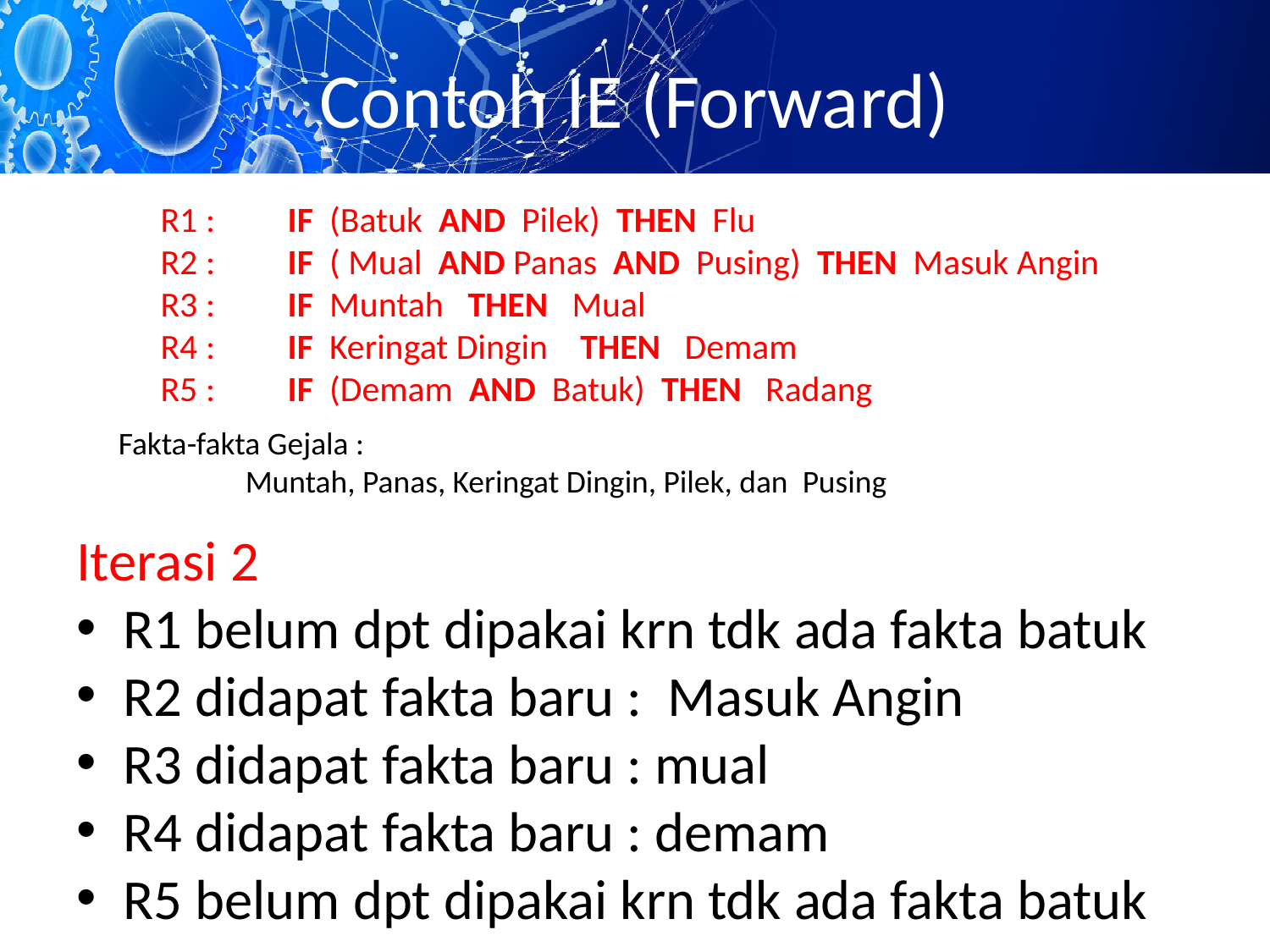

Contoh IE (Forward)
R1 : 	IF  (Batuk  AND  Pilek)  THEN  Flu
R2 :	IF  ( Mual  AND Panas  AND  Pusing)  THEN  Masuk Angin
R3 :	IF  Muntah   THEN   Mual
R4 :	IF  Keringat Dingin    THEN   Demam
R5 :	IF  (Demam  AND  Batuk)  THEN   Radang
Fakta-fakta Gejala :
	Muntah, Panas, Keringat Dingin, Pilek, dan  Pusing
Iterasi 2
R1 belum dpt dipakai krn tdk ada fakta batuk
R2 didapat fakta baru :  Masuk Angin
R3 didapat fakta baru : mual
R4 didapat fakta baru : demam
R5 belum dpt dipakai krn tdk ada fakta batuk